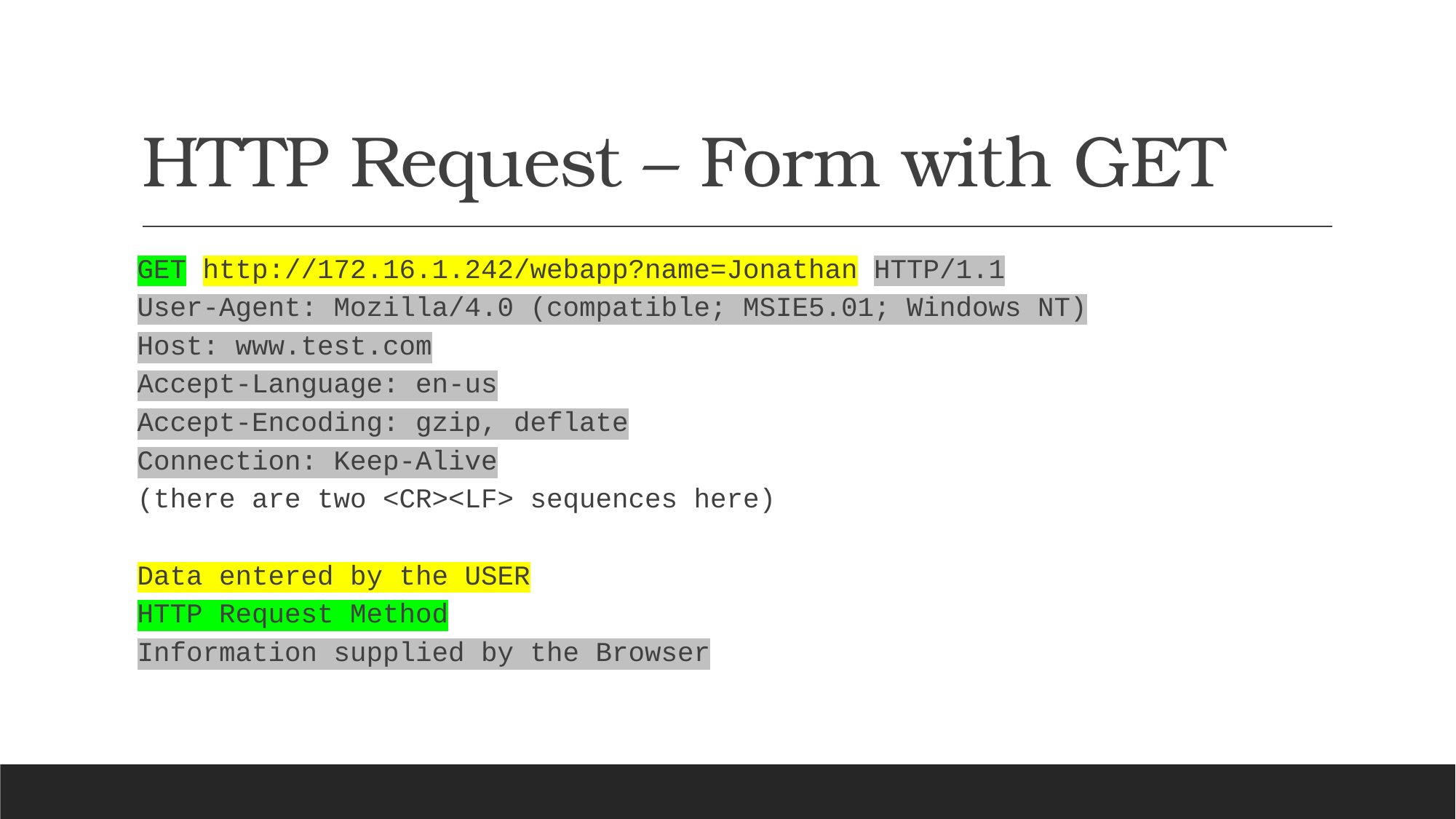

# HTTP Request – Form with GET
GET http://172.16.1.242/webapp?name=Jonathan HTTP/1.1
User-Agent: Mozilla/4.0 (compatible; MSIE5.01; Windows NT)
Host: www.test.com
Accept-Language: en-us
Accept-Encoding: gzip, deflate
Connection: Keep-Alive
(there are two <CR><LF> sequences here)

Data entered by the USER
HTTP Request Method
Information supplied by the Browser